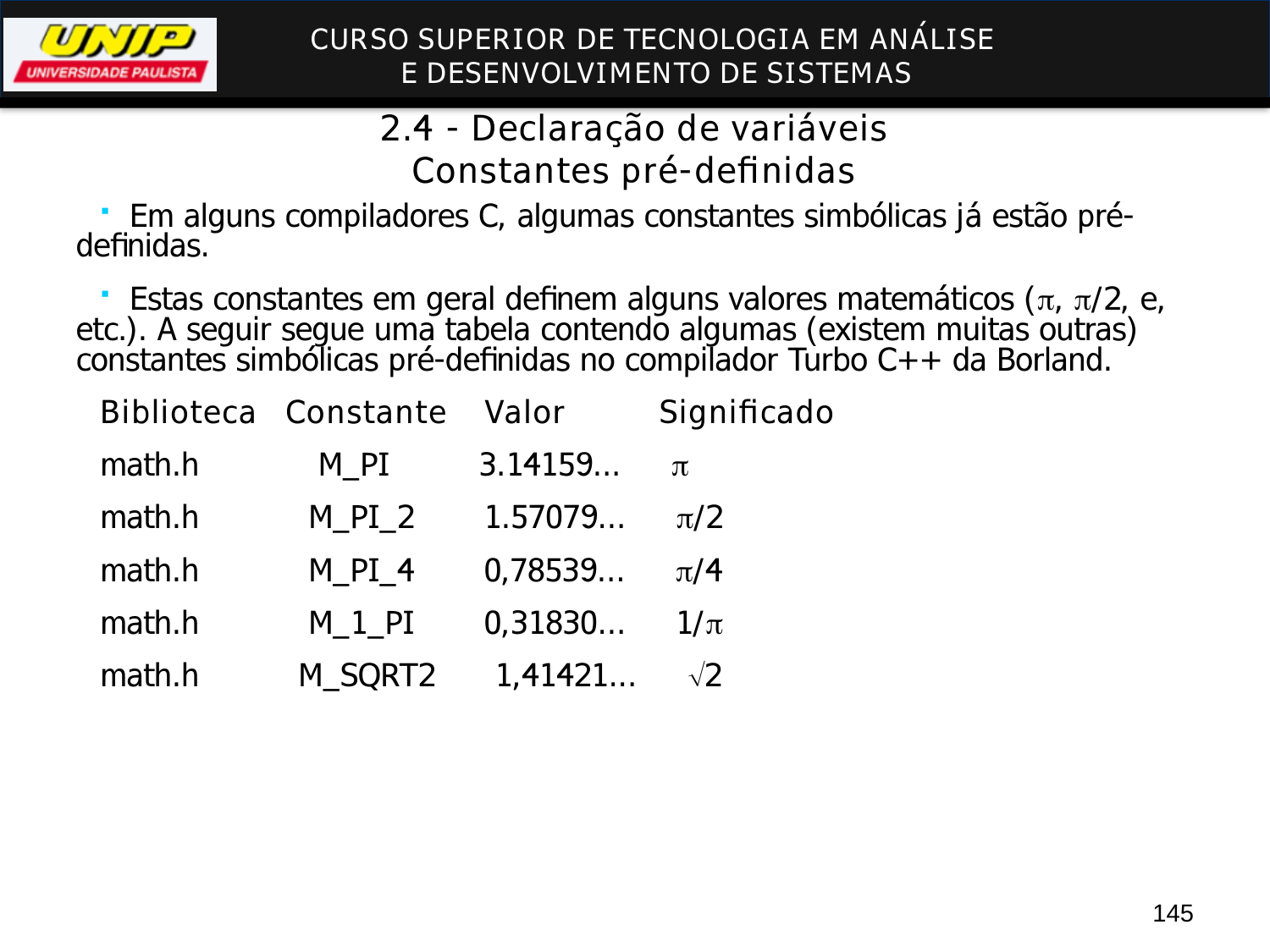

2.4 - Declaração de variáveis
 Constantes pré-definidas
  Em alguns compiladores C, algumas constantes simbólicas já estão pré-definidas.
  Estas constantes em geral definem alguns valores matemáticos (π, π/2, e, etc.). A seguir segue uma tabela contendo algumas (existem muitas outras) constantes simbólicas pré-definidas no compilador Turbo C++ da Borland.
Biblioteca   Constante    Valor          Significado
math.h            M_PI         3.14159...     π
math.h           M_PI_2       1.57079...     π/2
math.h           M_PI_4       0,78539...     π/4
math.h           M_1_PI       0,31830...     1/π
math.h          M_SQRT2      1,41421...     √2
145